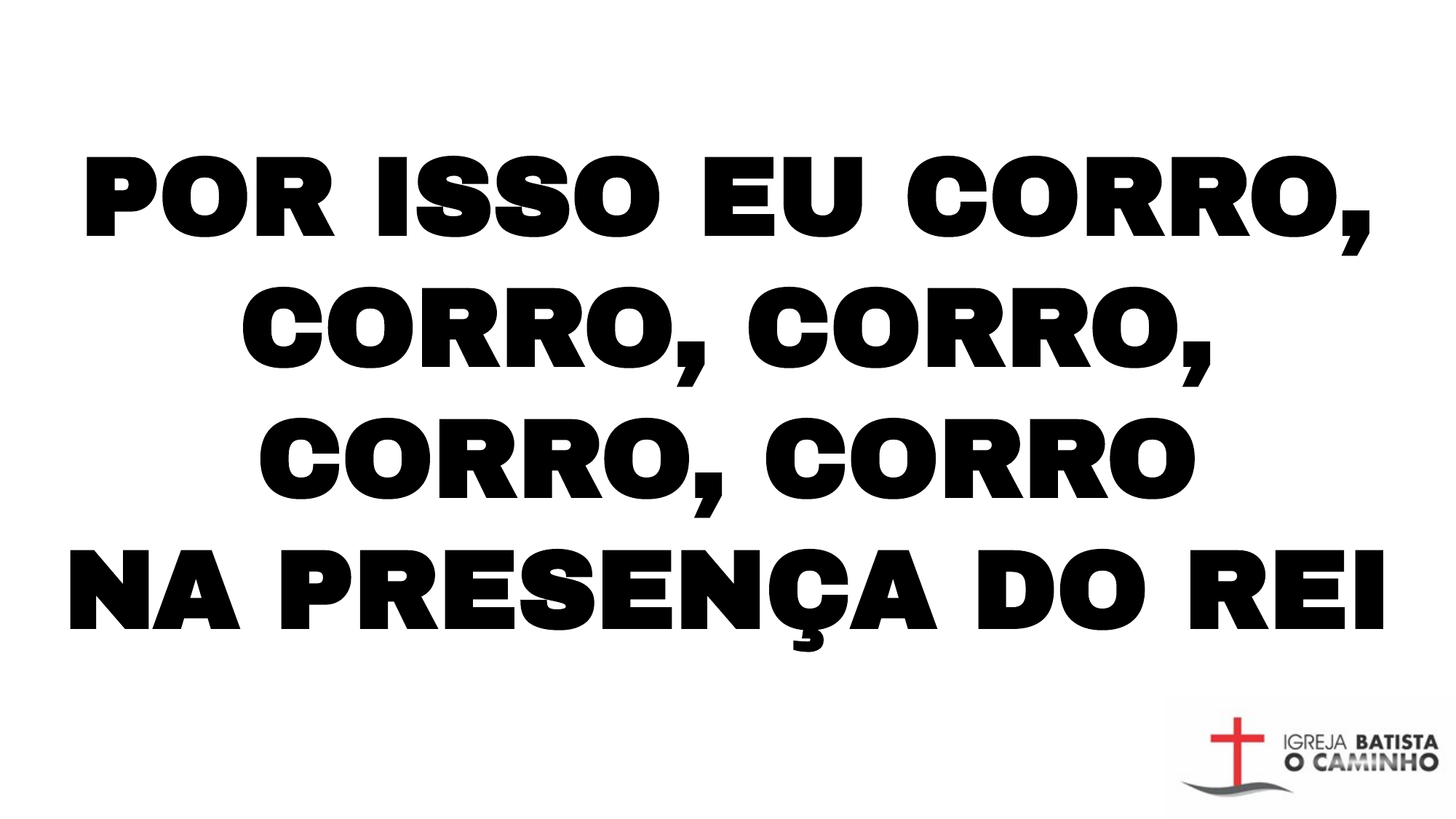

# POR ISSO EU CORRO, CORRO, CORRO, CORRO, CORRO NA PRESENÇA DO REI